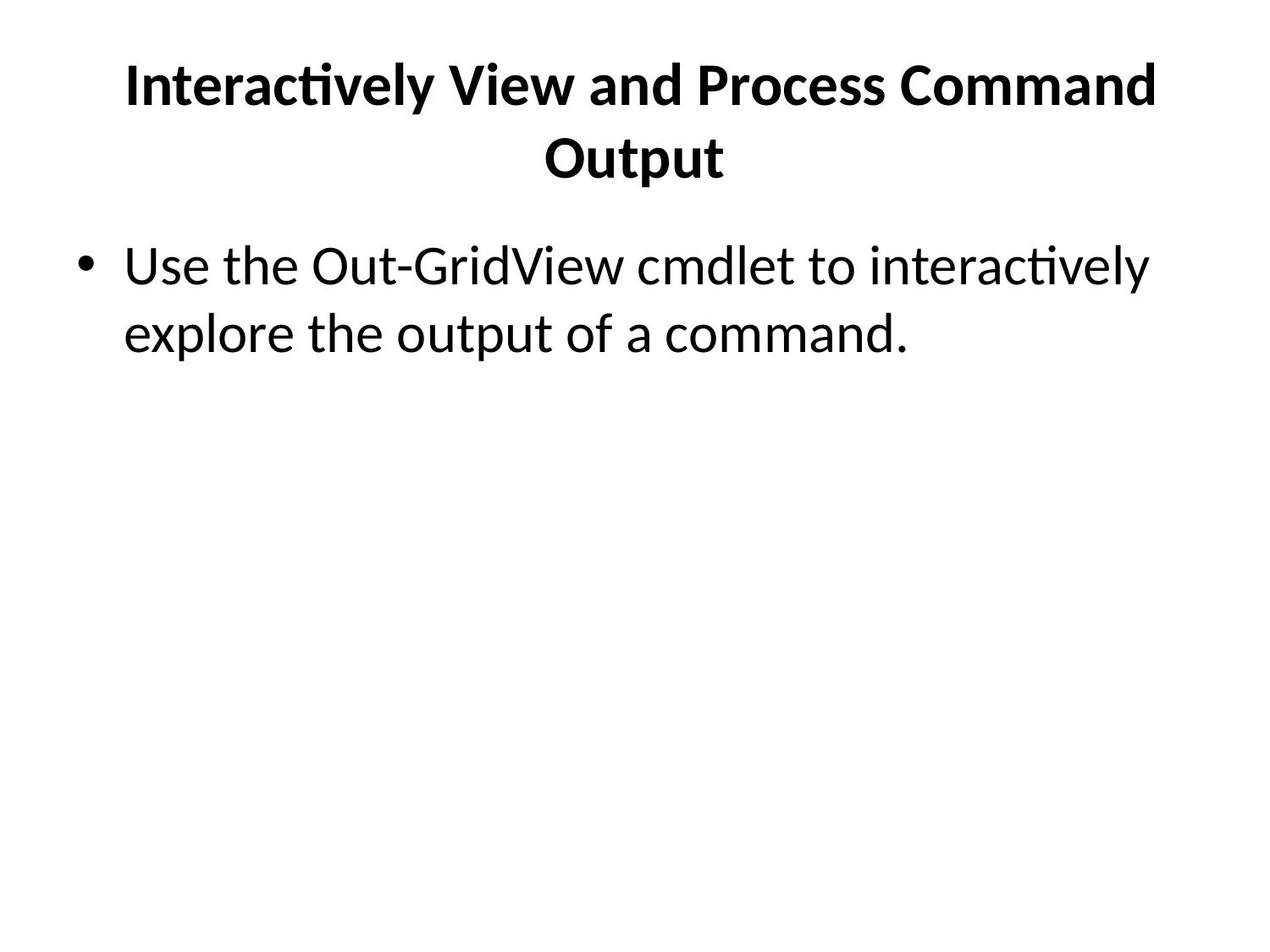

# Interactively View and Process Command Output
Use the Out-GridView cmdlet to interactively explore the output of a command.